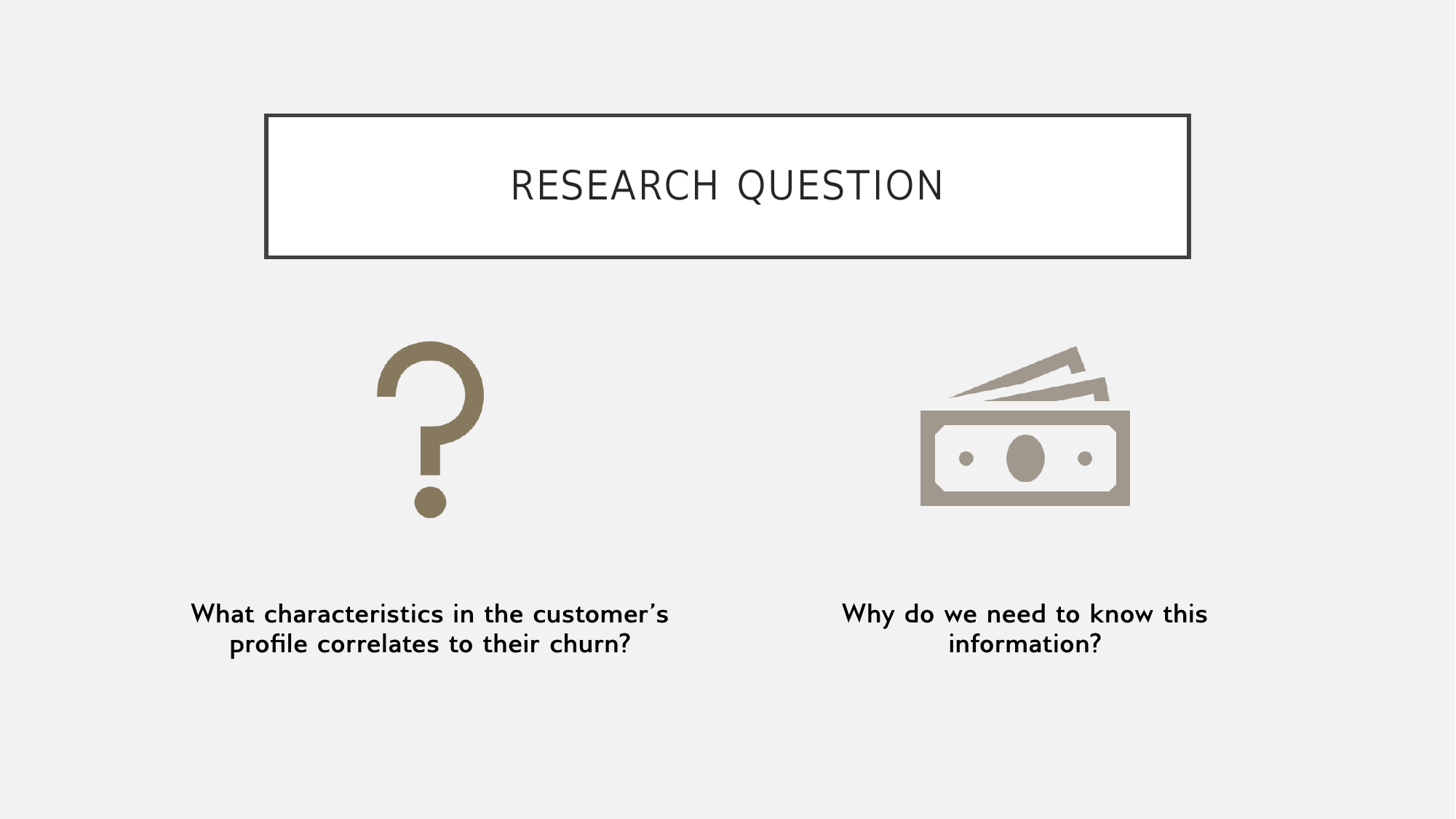

# RESEARCH QUESTION
What characteristics in the customer’s profile correlates to their churn?
Why do we need to know this information?